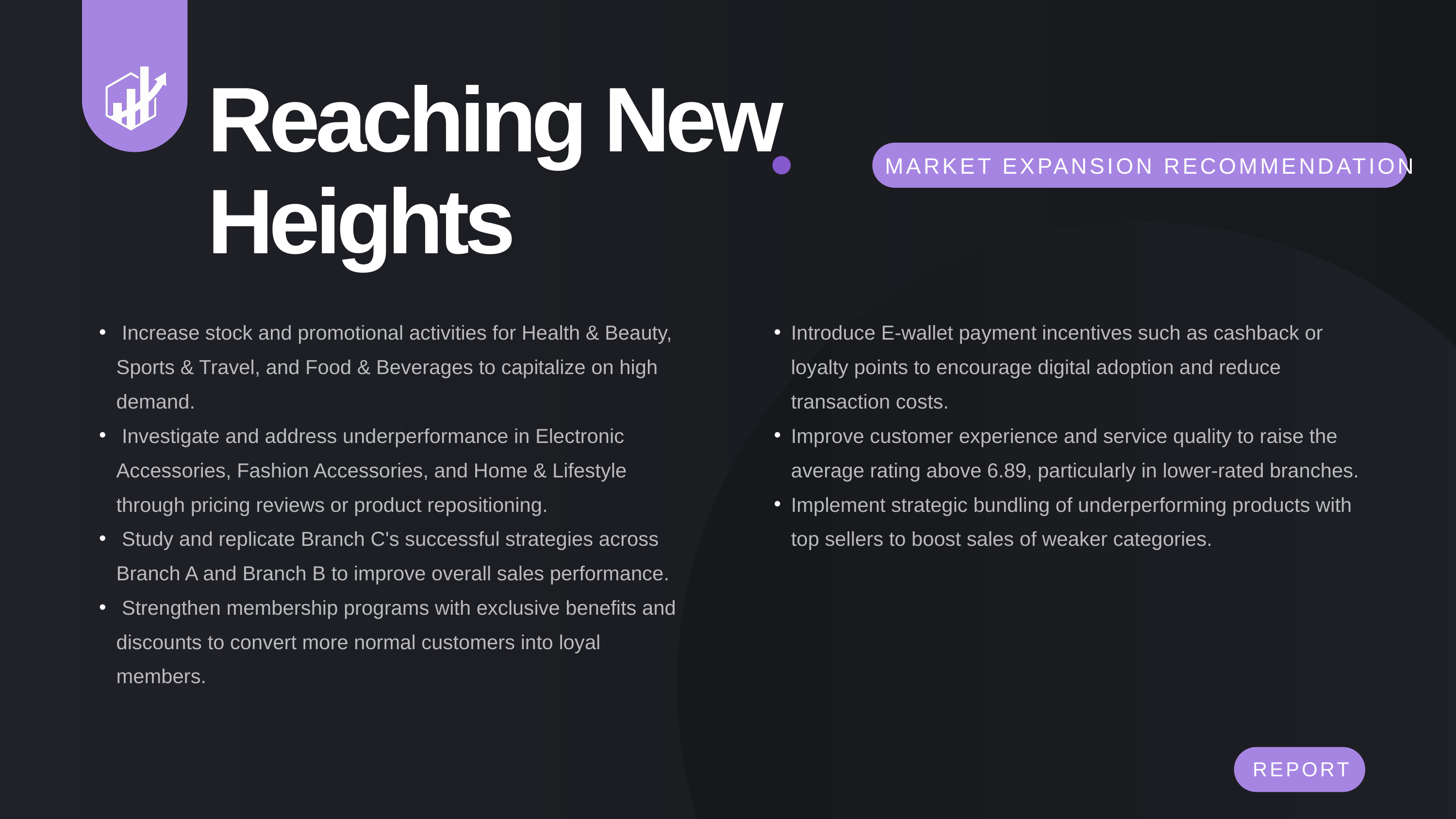

Reaching New Heights

MARKET EXPANSION RECOMMENDATION

 Increase stock and promotional activities for Health & Beauty, Sports & Travel, and Food & Beverages to capitalize on high demand.
 Investigate and address underperformance in Electronic Accessories, Fashion Accessories, and Home & Lifestyle through pricing reviews or product repositioning.
 Study and replicate Branch C's successful strategies across Branch A and Branch B to improve overall sales performance.
 Strengthen membership programs with exclusive benefits and discounts to convert more normal customers into loyal members.
Introduce E-wallet payment incentives such as cashback or loyalty points to encourage digital adoption and reduce transaction costs.
Improve customer experience and service quality to raise the average rating above 6.89, particularly in lower-rated branches.
Implement strategic bundling of underperforming products with top sellers to boost sales of weaker categories.

REPORT